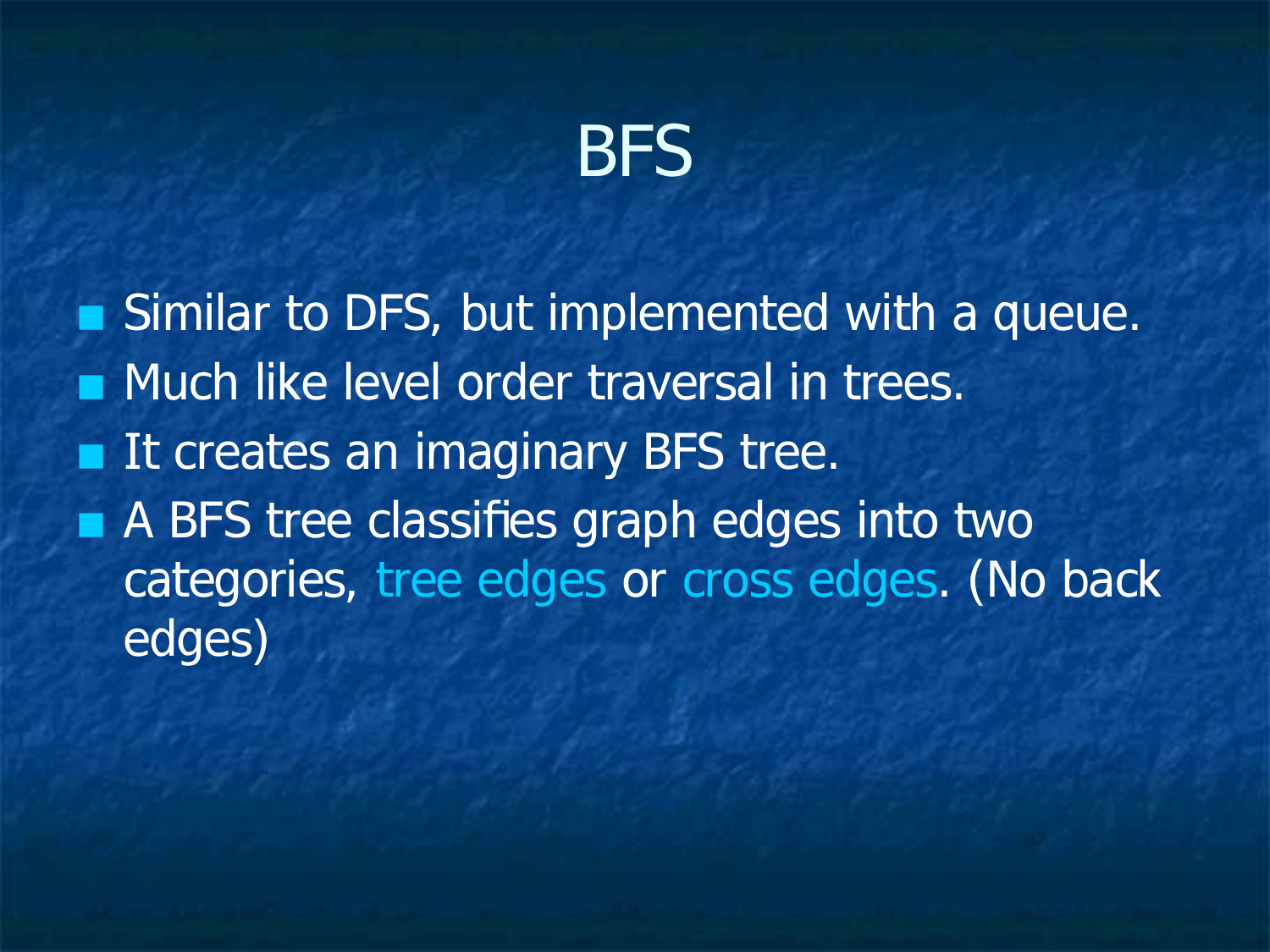

# BFS
Similar to DFS, but implemented with a queue.
Much like level order traversal in trees.
It creates an imaginary BFS tree.
A BFS tree classifies graph edges into two categories, tree edges or cross edges. (No back edges)